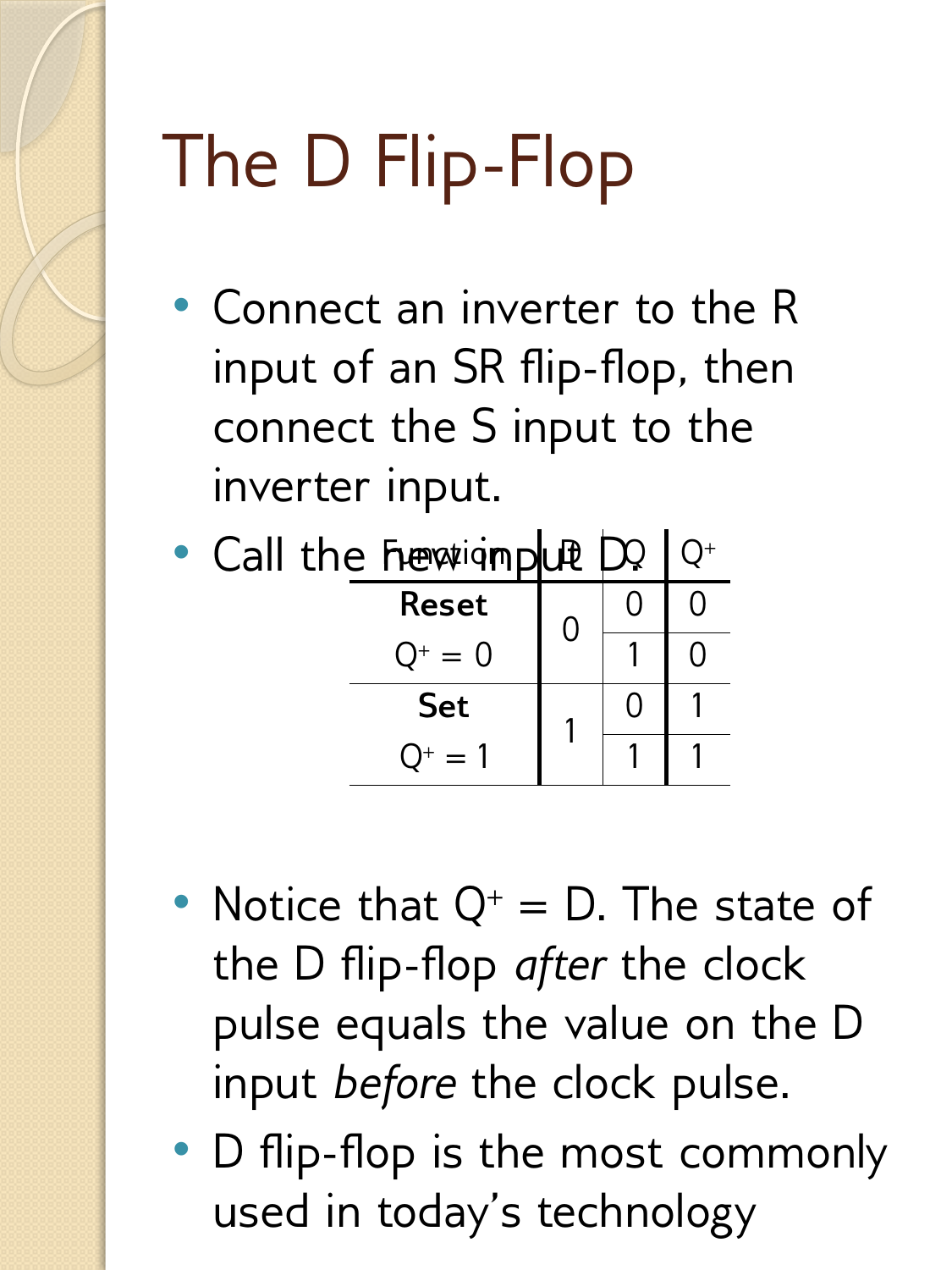

# The D Flip-Flop
Connect an inverter to the R input of an SR flip-flop, then connect the S input to the inverter input.
Call the new input D.

Notice that Q+ = D. The state of the D flip-flop after the clock pulse equals the value on the D input before the clock pulse.
D flip-flop is the most commonly used in today’s technology
| Function | D | Q | Q+ |
| --- | --- | --- | --- |
| Reset | 0 | 0 | 0 |
| Q+ = 0 |  | 1 | 0 |
| Set | 1 | 0 | 1 |
| Q+ = 1 |  | 1 | 1 |